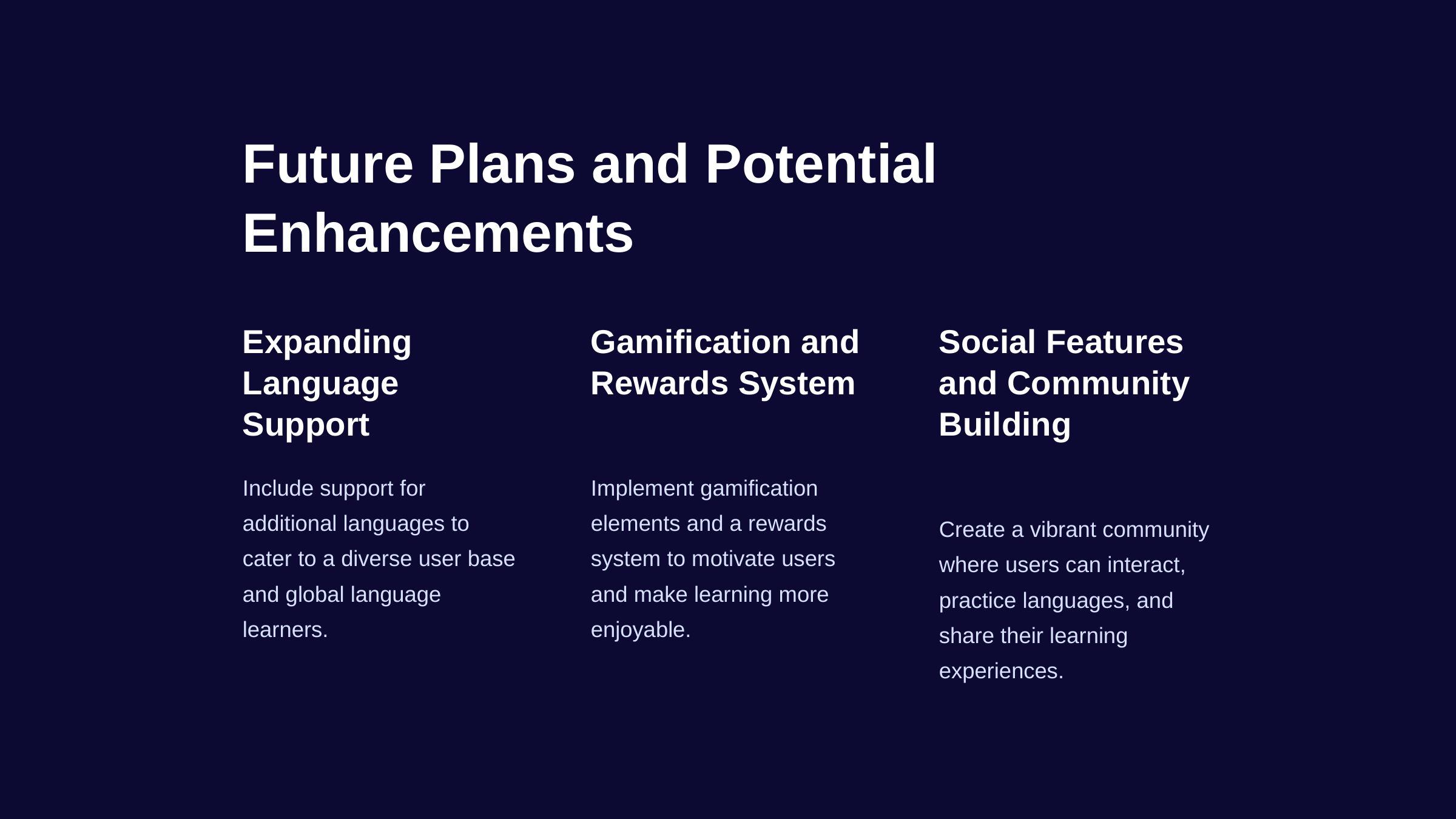

Future Plans and Potential Enhancements
Expanding Language Support
Gamification and Rewards System
Social Features and Community Building
Include support for additional languages to cater to a diverse user base and global language learners.
Implement gamification elements and a rewards system to motivate users and make learning more enjoyable.
Create a vibrant community where users can interact, practice languages, and share their learning experiences.